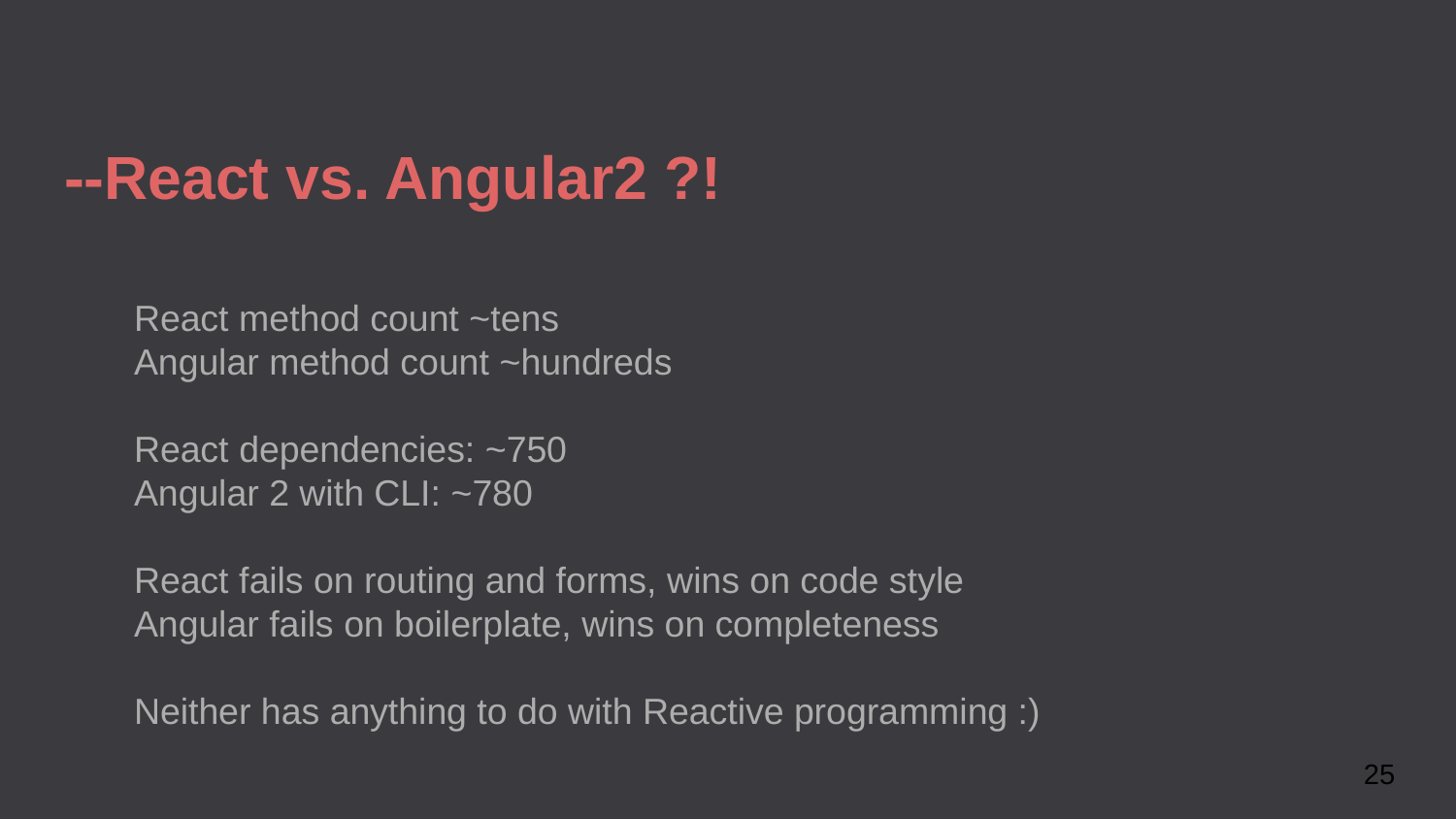

# --React vs. Angular2 ?!
React method count ~tens
Angular method count ~hundreds

React dependencies: ~750
Angular 2 with CLI: ~780

React fails on routing and forms, wins on code style
Angular fails on boilerplate, wins on completeness

Neither has anything to do with Reactive programming :)

25